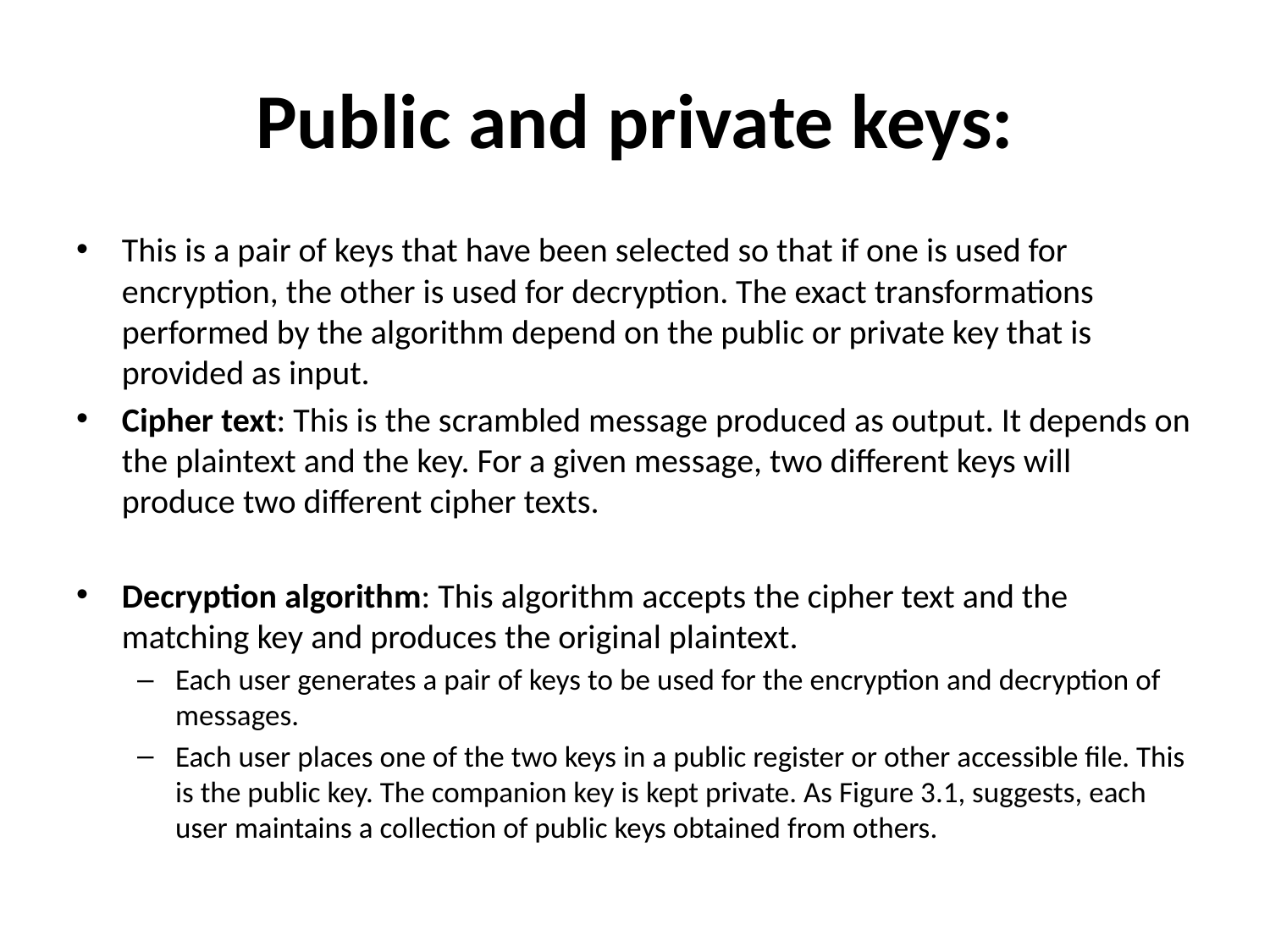

# Public and private keys:
This is a pair of keys that have been selected so that if one is used for encryption, the other is used for decryption. The exact transformations performed by the algorithm depend on the public or private key that is provided as input.
Cipher text: This is the scrambled message produced as output. It depends on the plaintext and the key. For a given message, two different keys will produce two different cipher texts.

Decryption algorithm: This algorithm accepts the cipher text and the matching key and produces the original plaintext.
Each user generates a pair of keys to be used for the encryption and decryption of messages.
Each user places one of the two keys in a public register or other accessible file. This is the public key. The companion key is kept private. As Figure 3.1, suggests, each user maintains a collection of public keys obtained from others.